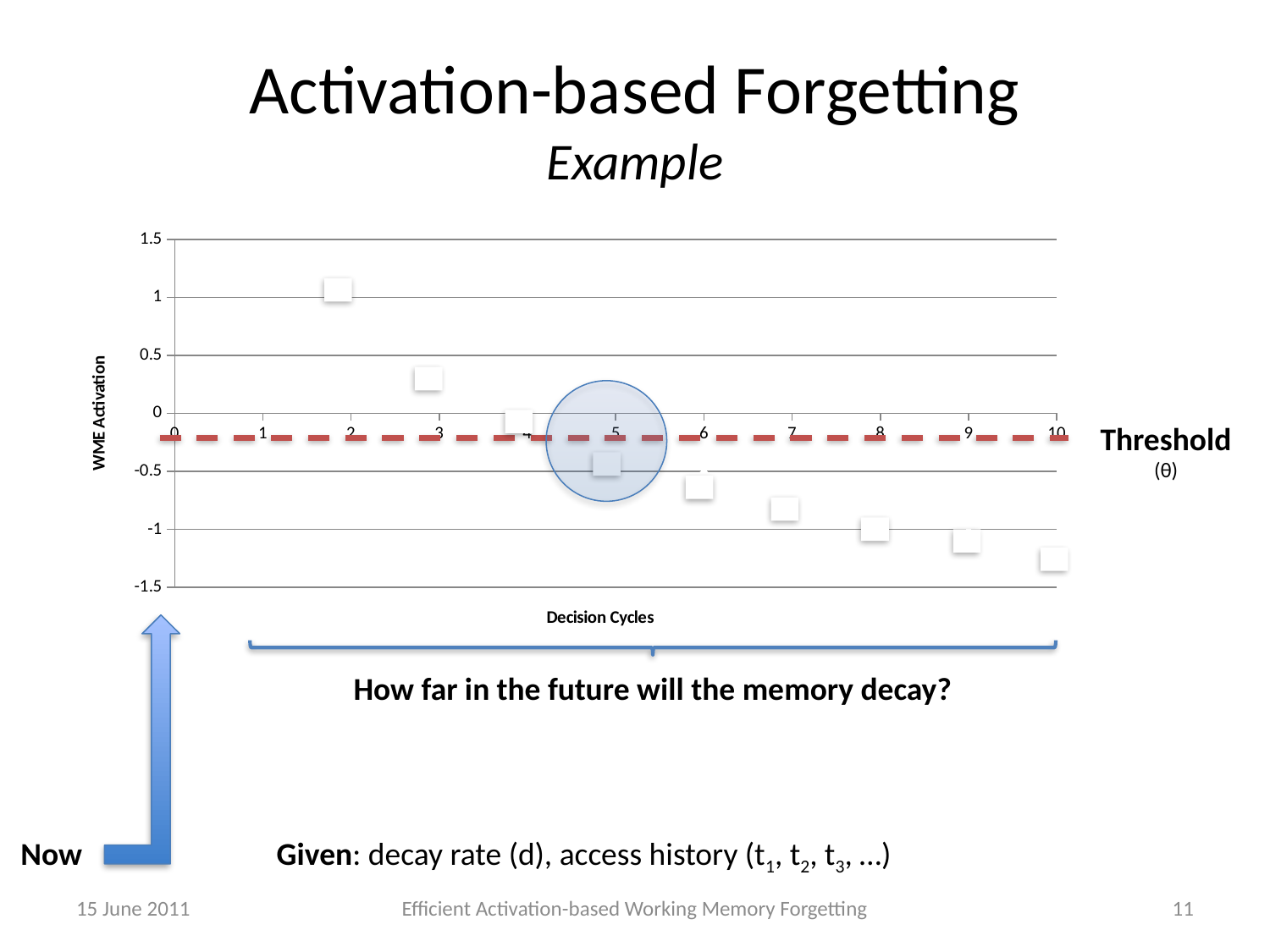

# Activation-based Forgetting Example

### Chart

| Category | 18 S1 ^foo bar |
|---|---|

Threshold
(θ)

Now

How far in the future will the memory decay?
Given: decay rate (d), access history (t1, t2, t3, …)
15 June 2011
Efficient Activation-based Working Memory Forgetting
11